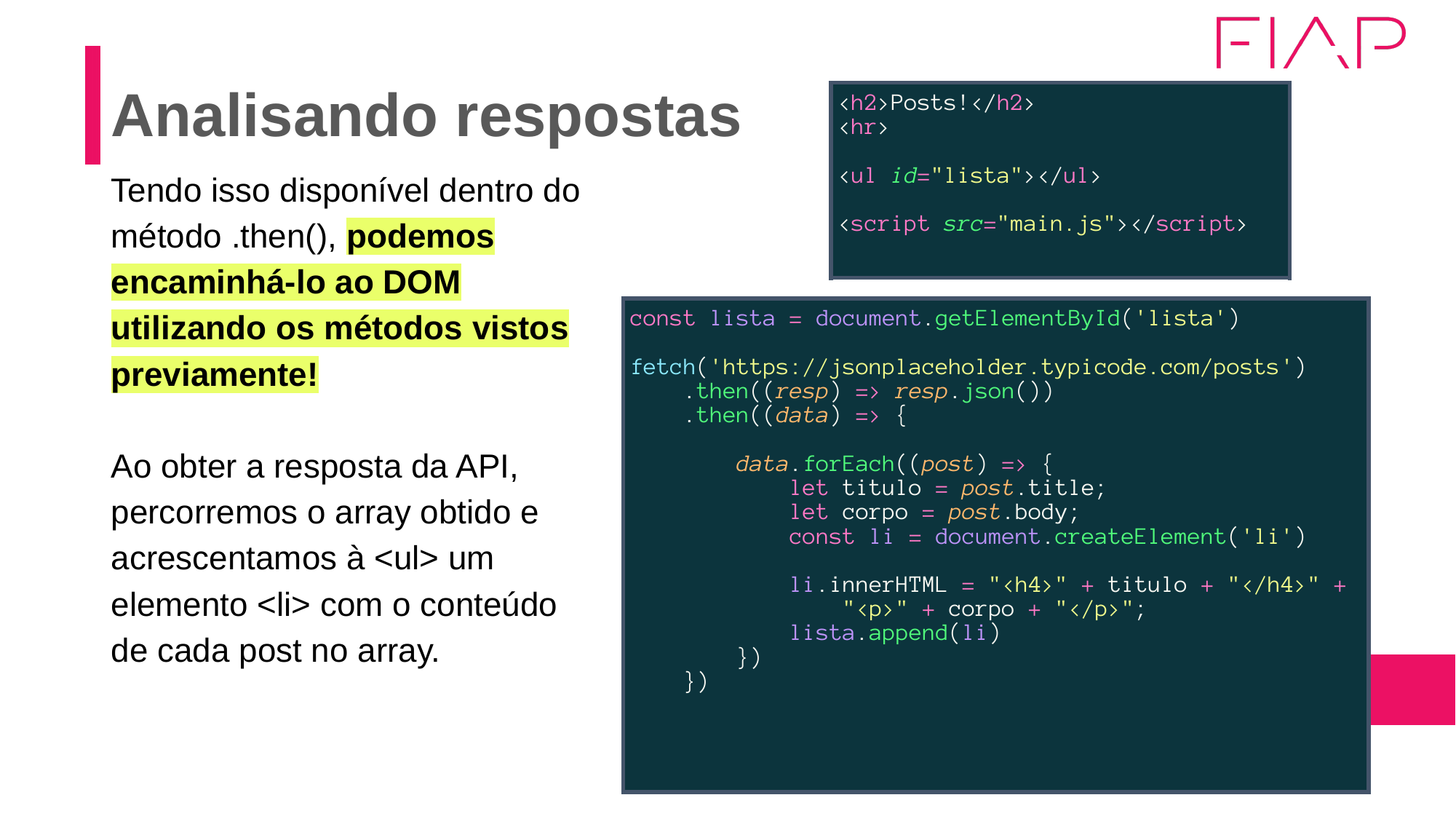

# Analisando respostas
| <h2>Posts!</h2> <hr> <ul id="lista"></ul> <script src="main.js"></script> |
| --- |
Tendo isso disponível dentro do método .then(), podemos encaminhá-lo ao DOM utilizando os métodos vistos previamente!

Ao obter a resposta da API, percorremos o array obtido e acrescentamos à <ul> um elemento <li> com o conteúdo de cada post no array.

| const lista = document.getElementById('lista') fetch('https://jsonplaceholder.typicode.com/posts')     .then((resp) => resp.json())     .then((data) => {         data.forEach((post) => {             let titulo = post.title;             let corpo = post.body;             const li = document.createElement('li')             li.innerHTML = "<h4>" + titulo + "</h4>" +                 "<p>" + corpo + "</p>";             lista.append(li)         })     }) |
| --- |
32